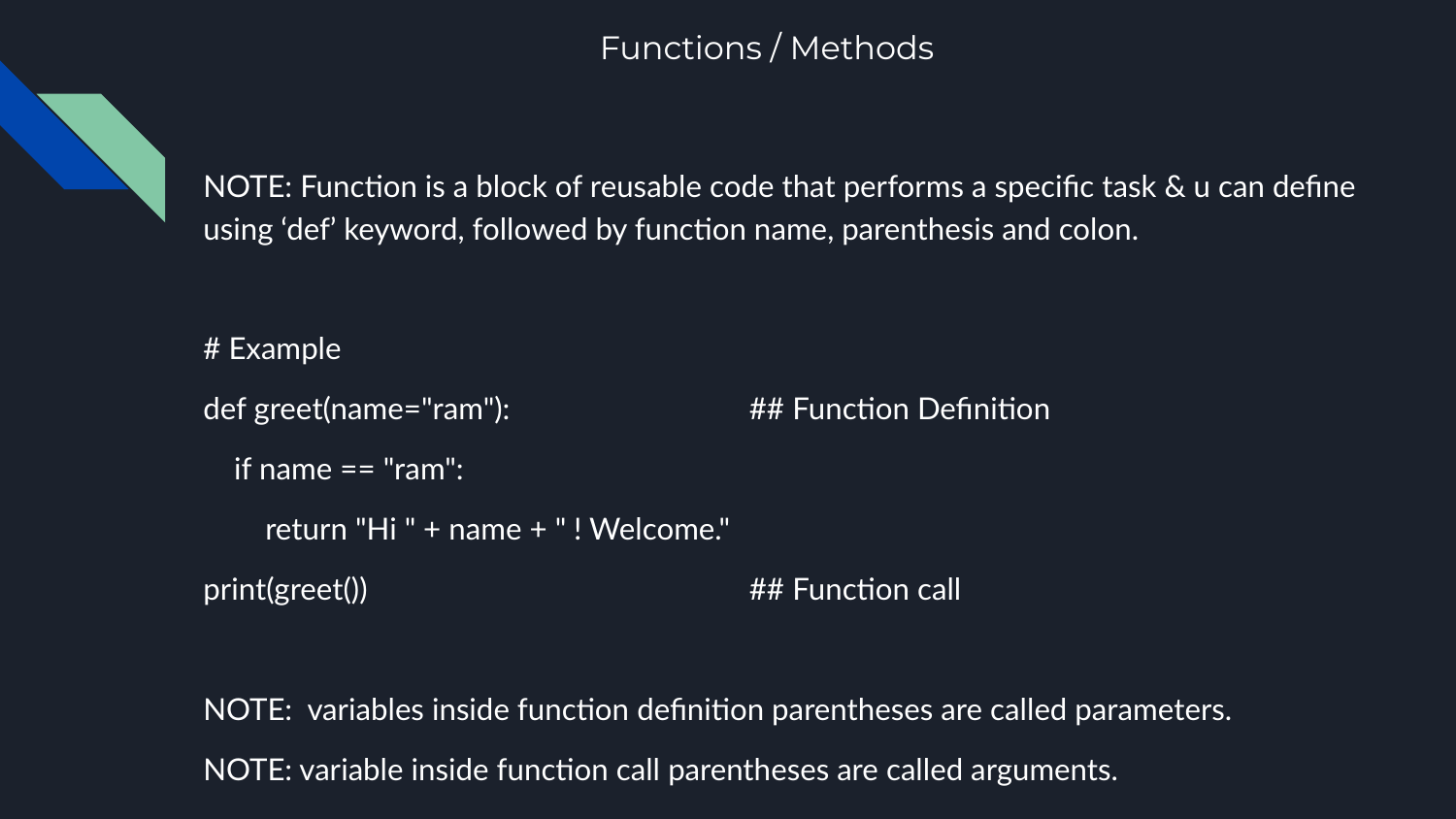

# Functions / Methods
NOTE: Function is a block of reusable code that performs a specific task & u can define using ‘def’ keyword, followed by function name, parenthesis and colon.

# Example
def greet(name="ram"):			## Function Definition
    if name == "ram":
        return "Hi " + name + " ! Welcome."
print(greet())  				## Function call

NOTE:  variables inside function definition parentheses are called parameters.
NOTE: variable inside function call parentheses are called arguments.